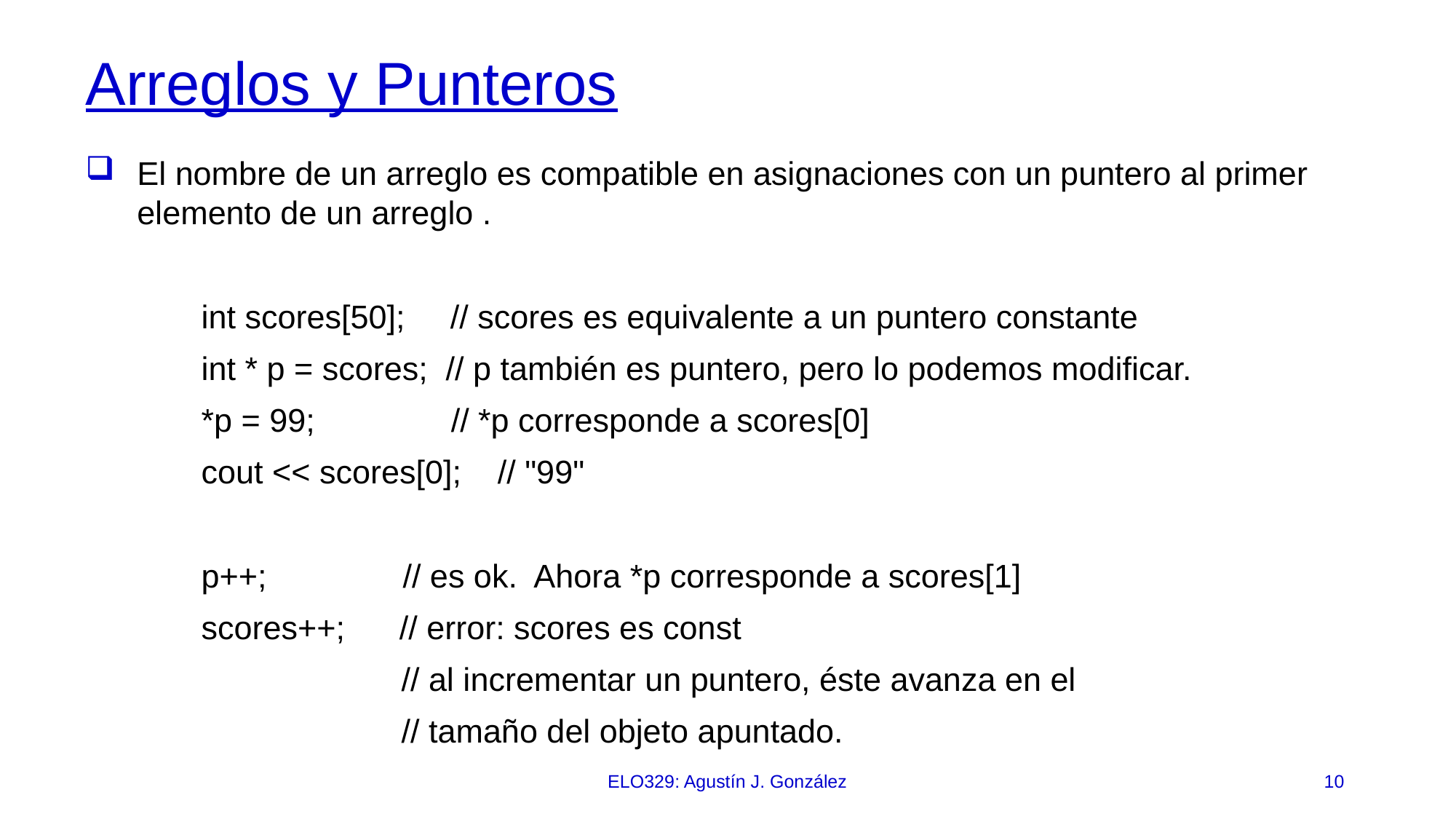

# Arreglos y Punteros
El nombre de un arreglo es compatible en asignaciones con un puntero al primer elemento de un arreglo .

int scores[50];     // scores es equivalente a un puntero constante
int * p = scores;  // p también es puntero, pero lo podemos modificar.
*p = 99;               // *p corresponde a scores[0]
cout << scores[0];    // "99"

p++;               // es ok.  Ahora *p corresponde a scores[1]
scores++;      // error: scores es const
                      // al incrementar un puntero, éste avanza en el
                      // tamaño del objeto apuntado.
ELO329: Agustín J. González
10